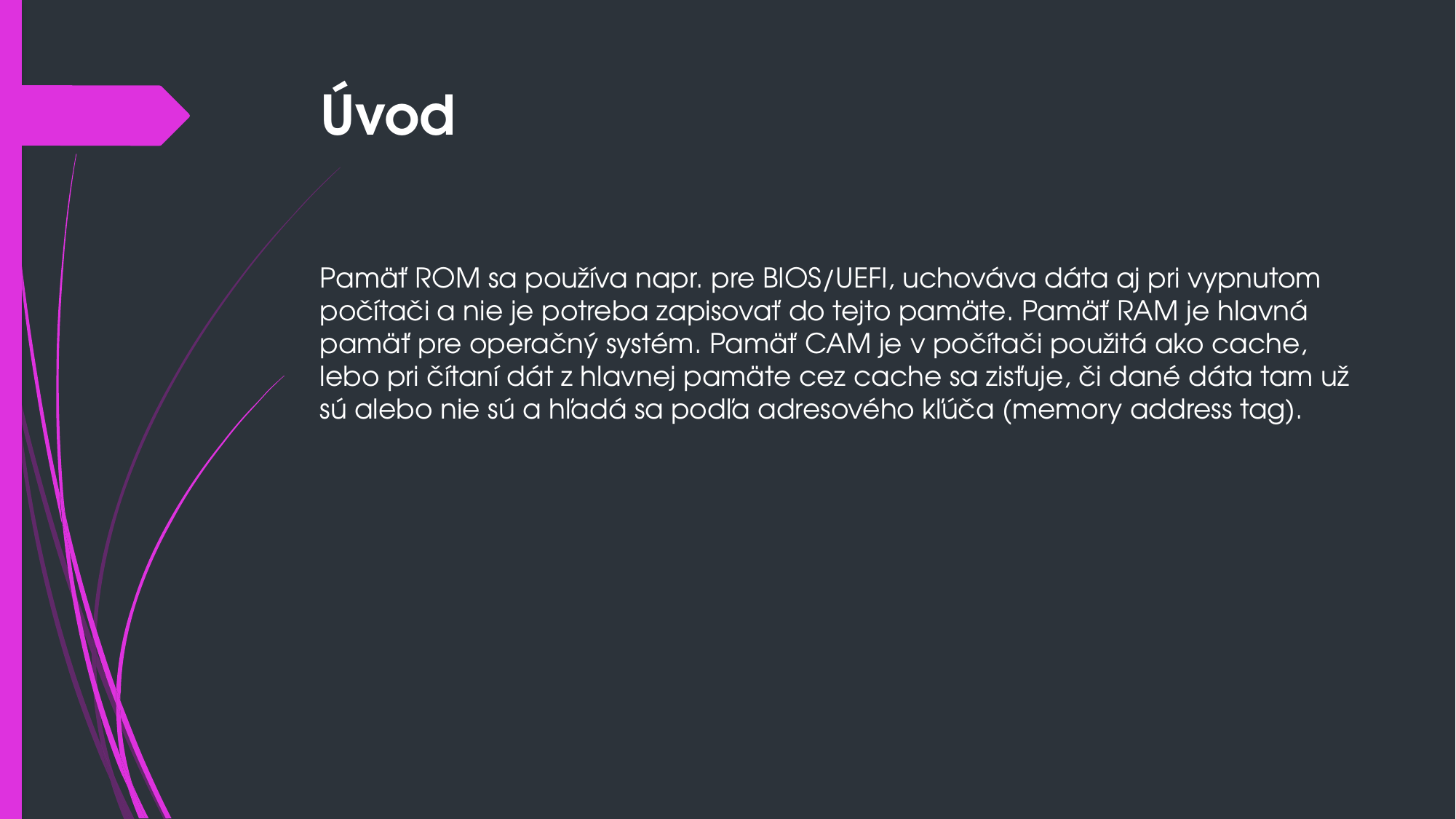

# Úvod
Pamäť ROM sa používa napr. pre BIOS/UEFI, uchováva dáta aj pri vypnutom počítači a nie je potreba zapisovať do tejto pamäte. Pamäť RAM je hlavná pamäť pre operačný systém. Pamäť CAM je v počítači použitá ako cache, lebo pri čítaní dát z hlavnej pamäte cez cache sa zisťuje, či dané dáta tam už sú alebo nie sú a hľadá sa podľa adresového kľúča (memory address tag).